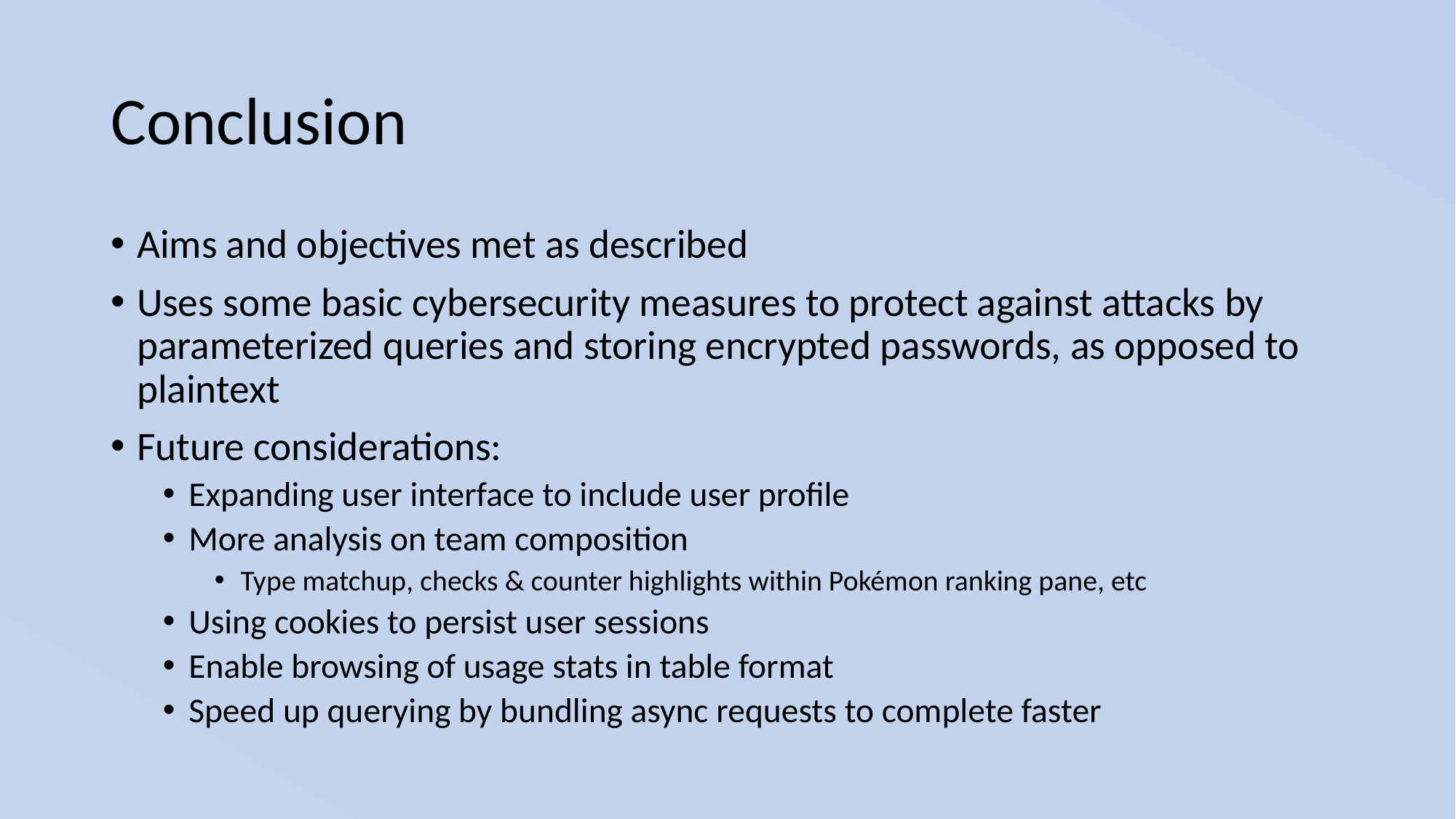

# Conclusion
Aims and objectives met as described
Uses some basic cybersecurity measures to protect against attacks by parameterized queries and storing encrypted passwords, as opposed to plaintext
Future considerations:
Expanding user interface to include user profile
More analysis on team composition
Type matchup, checks & counter highlights within Pokémon ranking pane, etc
Using cookies to persist user sessions
Enable browsing of usage stats in table format
Speed up querying by bundling async requests to complete faster